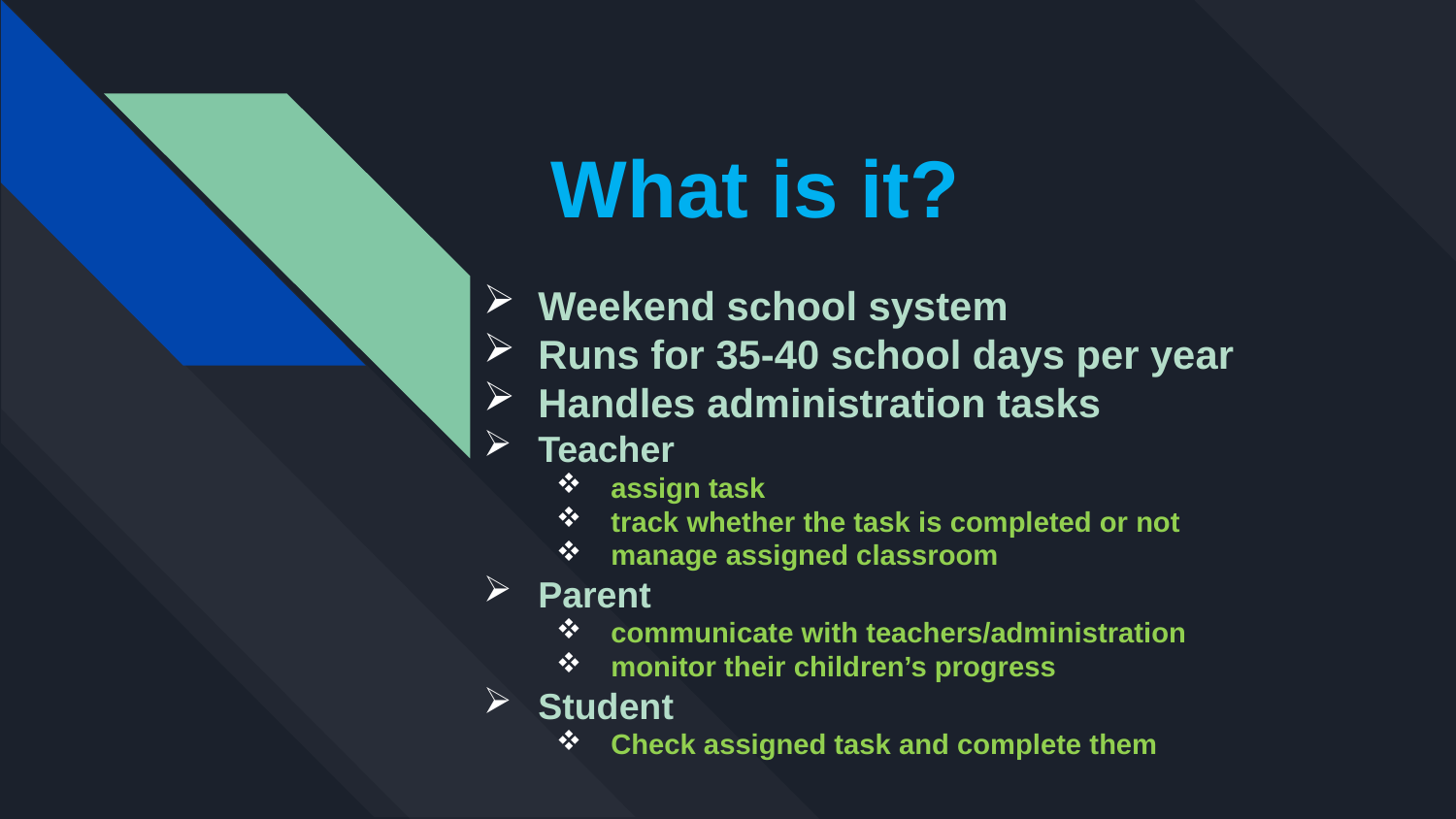

# What is it?
Weekend school system
Runs for 35-40 school days per year
Handles administration tasks
Teacher
assign task
track whether the task is completed or not
manage assigned classroom
Parent
communicate with teachers/administration
monitor their children’s progress
Student
Check assigned task and complete them